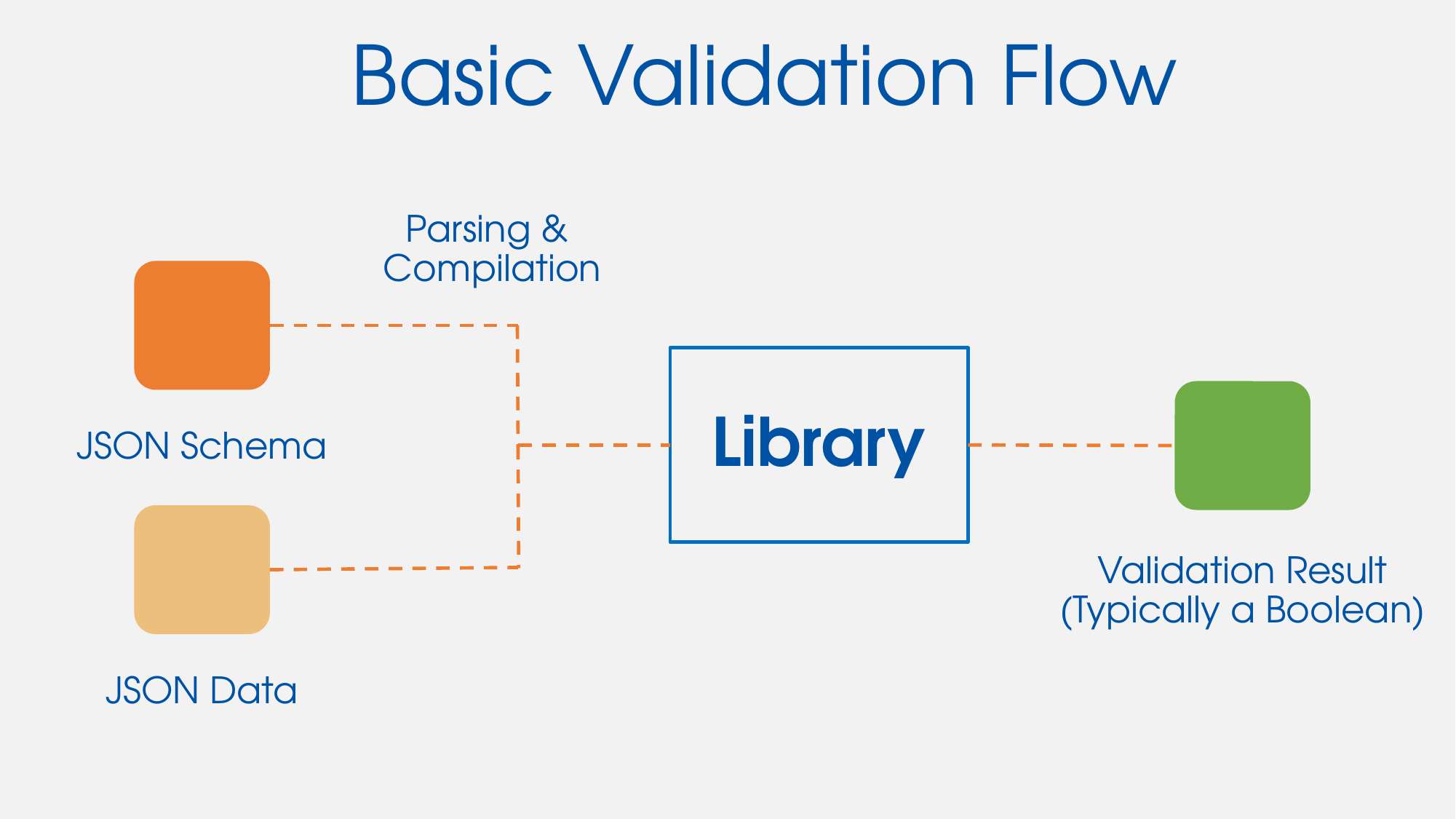

# Basic Validation Flow
Parsing &
Compilation

Library

JSON Schema

Validation Result
(Typically a Boolean)
JSON Data